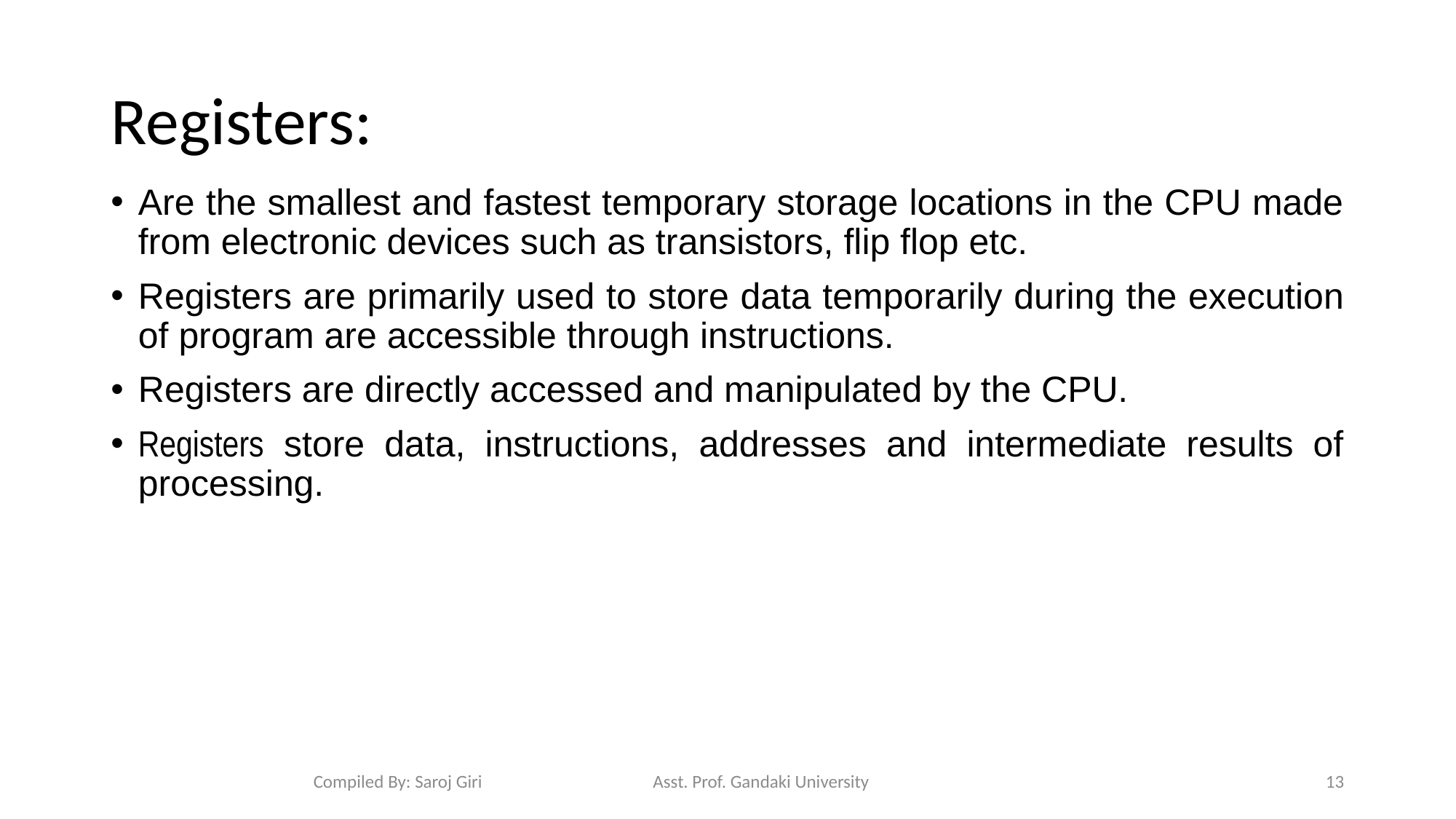

# Registers:
Are the smallest and fastest temporary storage locations in the CPU made from electronic devices such as transistors, flip flop etc.
Registers are primarily used to store data temporarily during the execution of program are accessible through instructions.
Registers are directly accessed and manipulated by the CPU.
Registers store data, instructions, addresses and intermediate results of processing.
Compiled By: Saroj Giri                                         Asst. Prof. Gandaki University
13